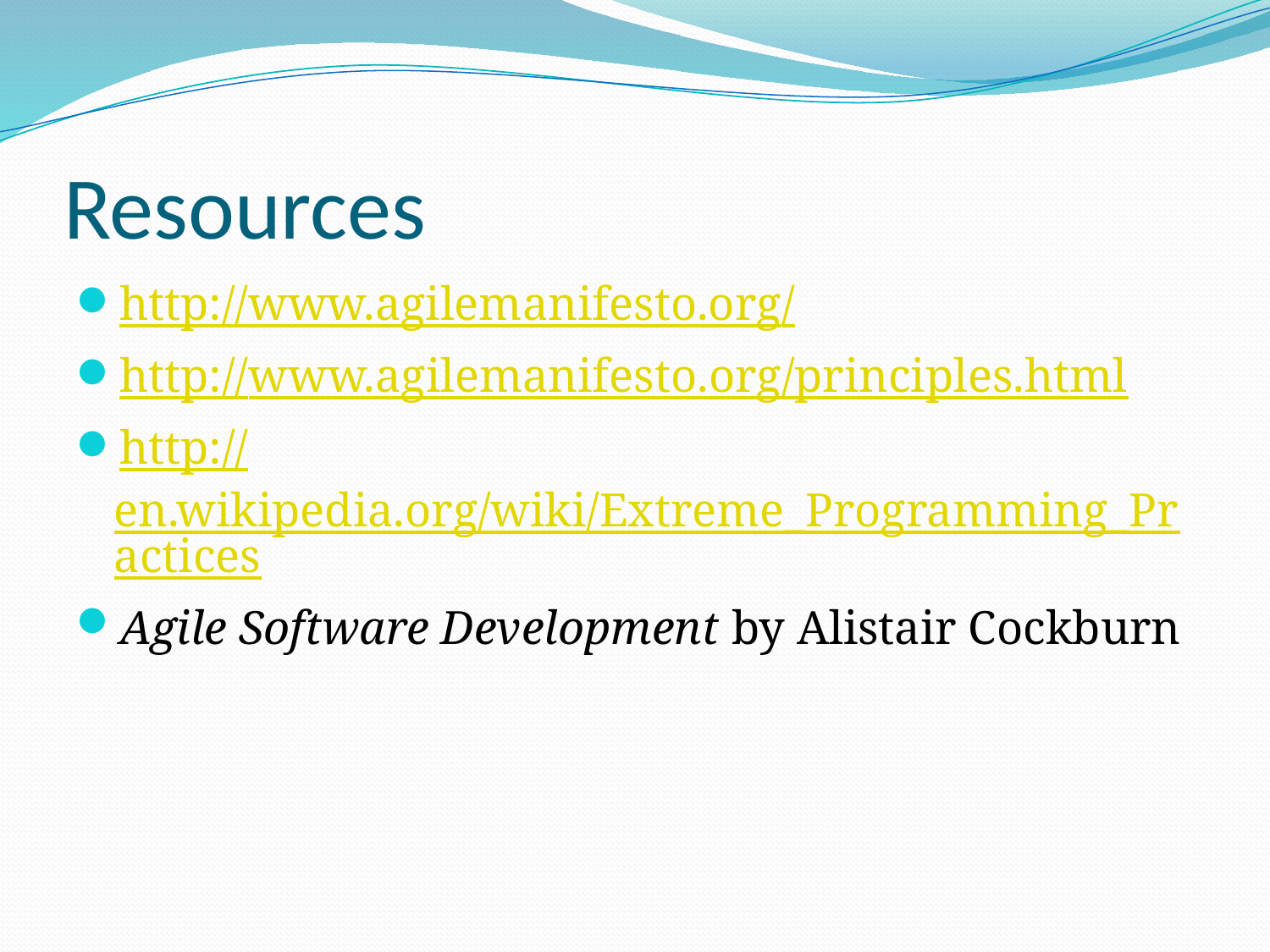

# Resources
http://www.agilemanifesto.org/
http://www.agilemanifesto.org/principles.html
http://en.wikipedia.org/wiki/Extreme_Programming_Practices
Agile Software Development by Alistair Cockburn